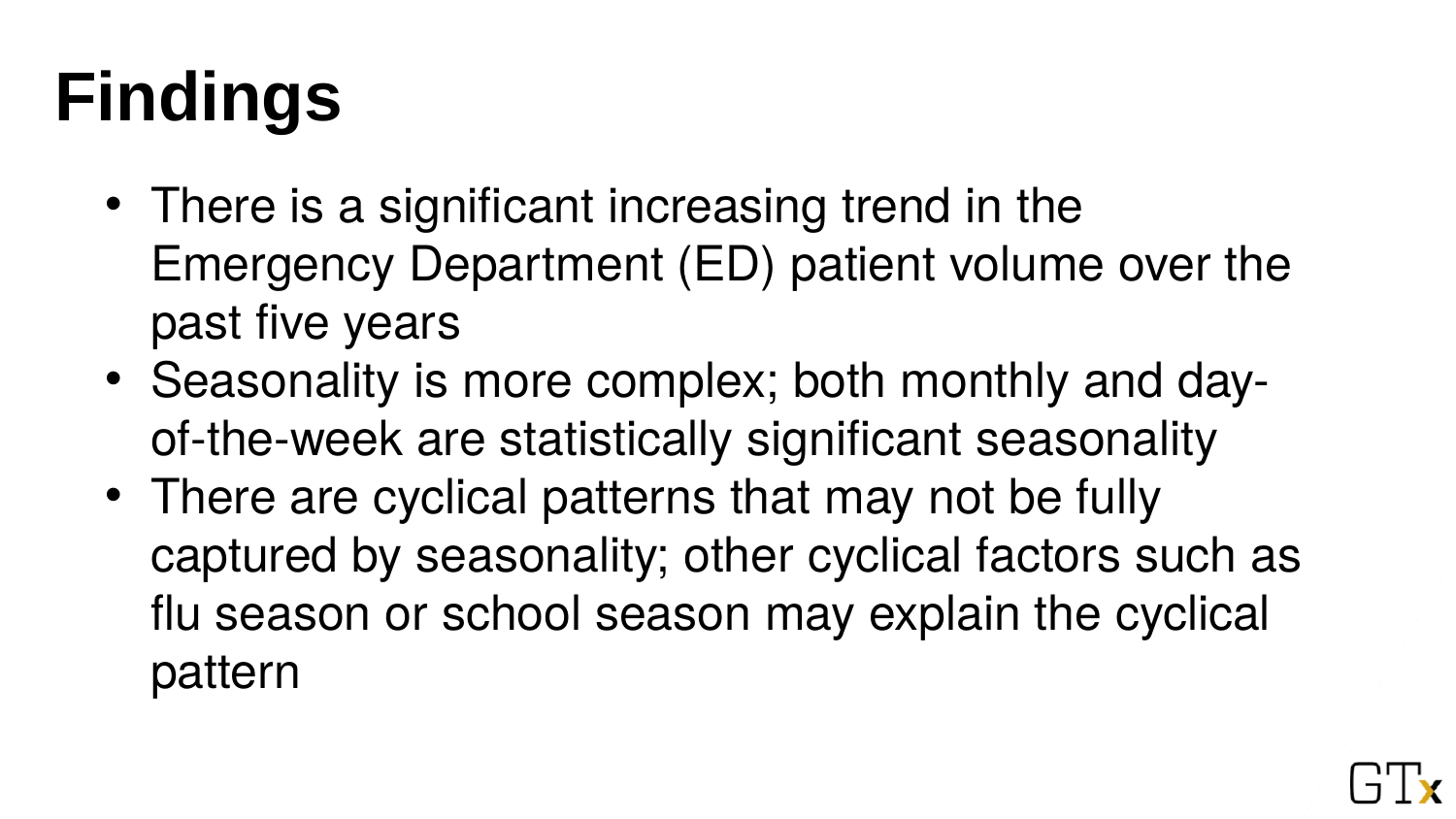

# Findings
There is a significant increasing trend in the Emergency Department (ED) patient volume over the past five years
Seasonality is more complex; both monthly and day-of-the-week are statistically significant seasonality
There are cyclical patterns that may not be fully captured by seasonality; other cyclical factors such as flu season or school season may explain the cyclical pattern